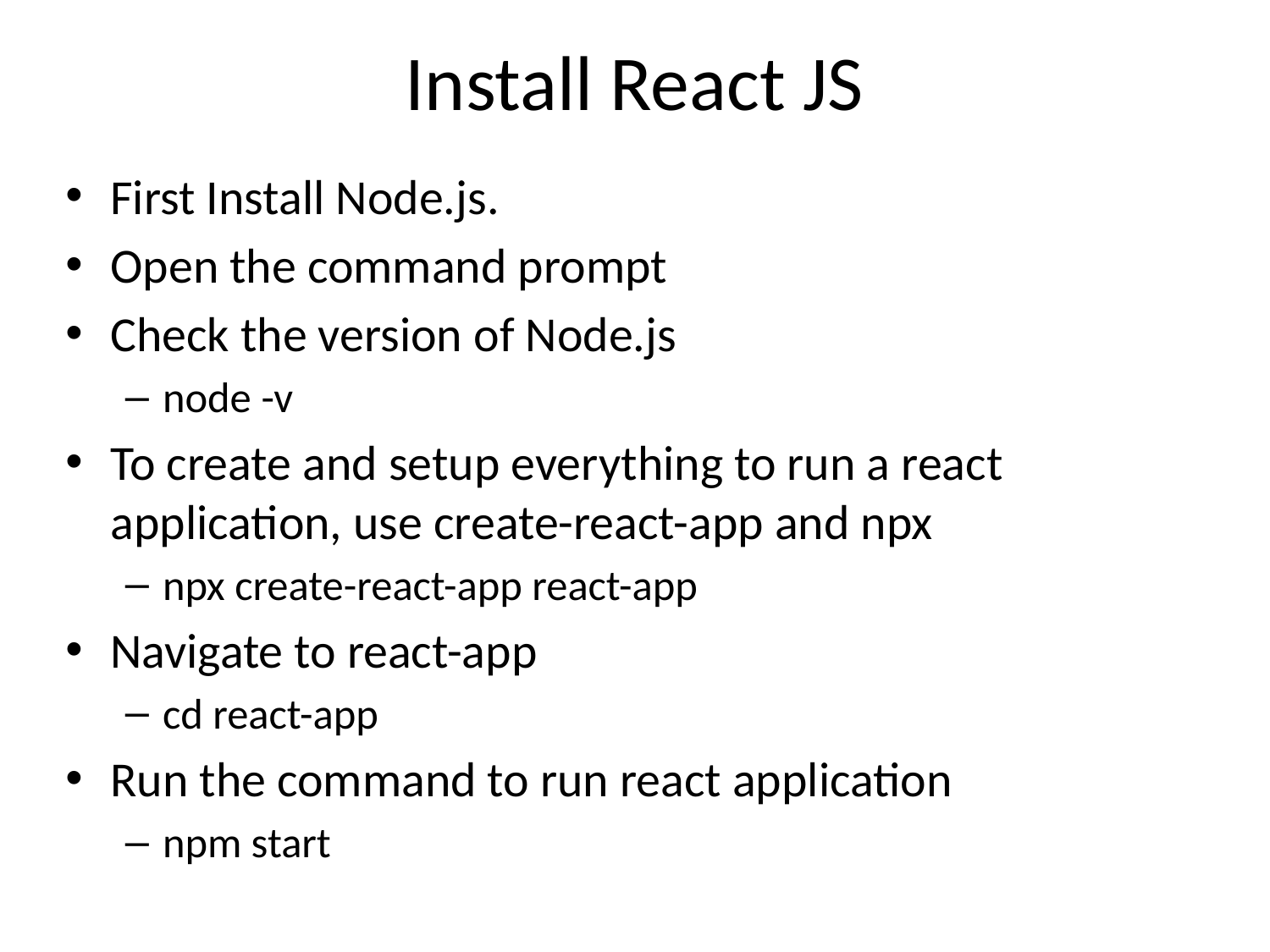

# Install React JS
First Install Node.js.
Open the command prompt
Check the version of Node.js
node -v
To create and setup everything to run a react application, use create-react-app and npx
npx create-react-app react-app
Navigate to react-app
cd react-app
Run the command to run react application
npm start